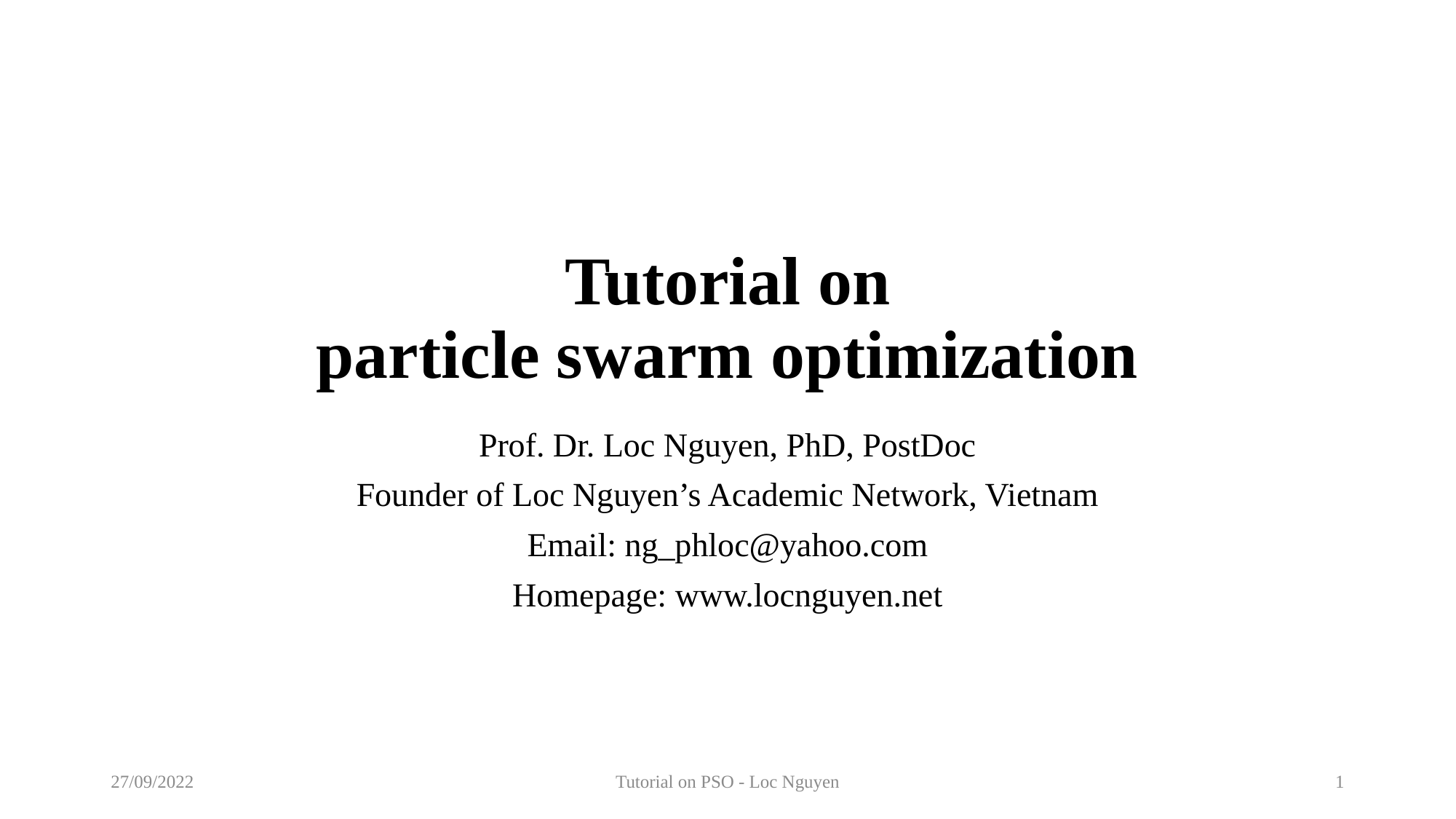

# Tutorial on particle swarm optimization
Prof. Dr. Loc Nguyen, PhD, PostDoc
Founder of Loc Nguyen’s Academic Network, Vietnam
Email: ng_phloc@yahoo.com
Homepage: www.locnguyen.net

27/09/2022
Tutorial on PSO - Loc Nguyen
1